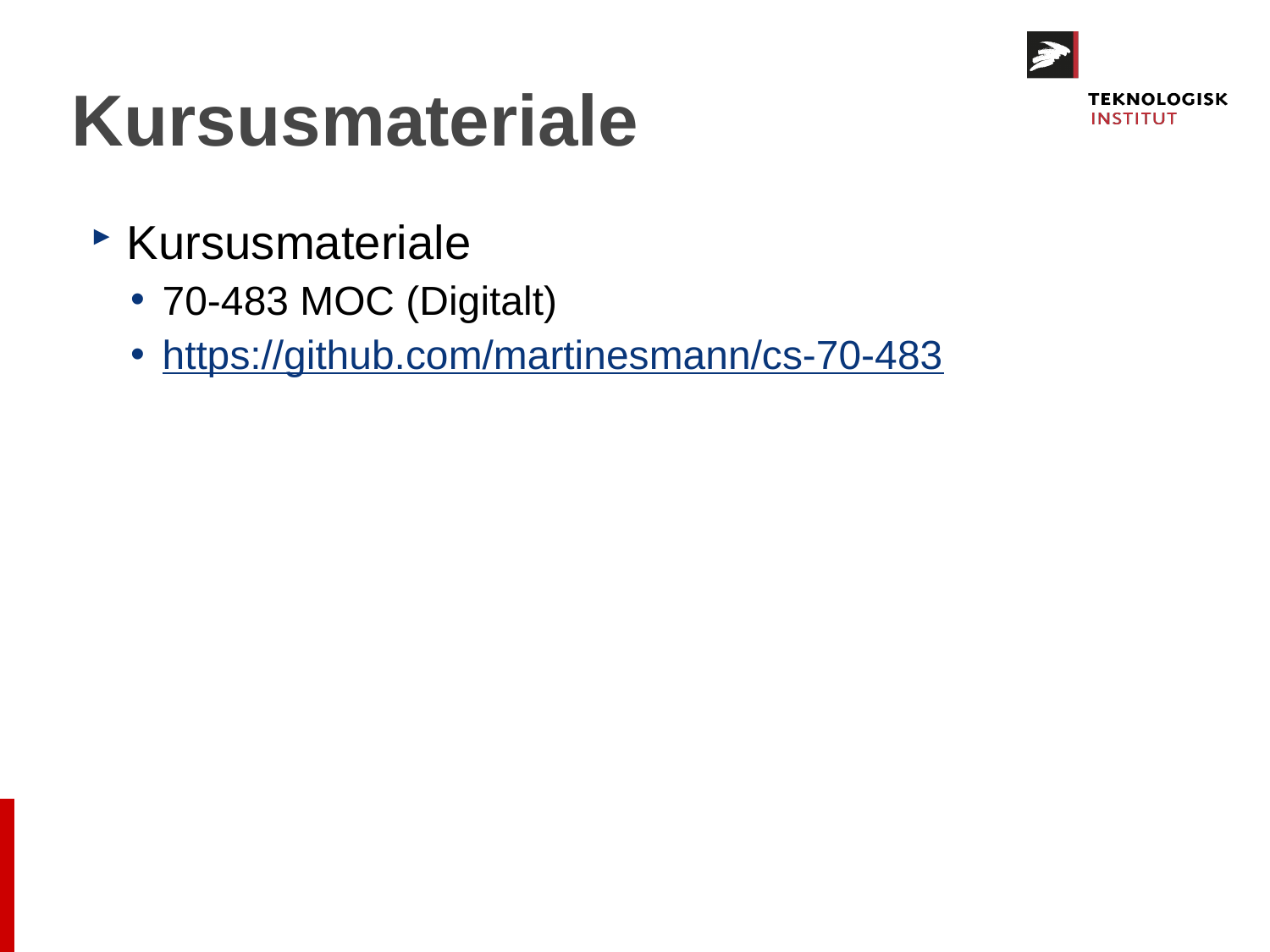

# Kursusmateriale
Kursusmateriale
70-483 MOC (Digitalt)
https://github.com/martinesmann/cs-70-483